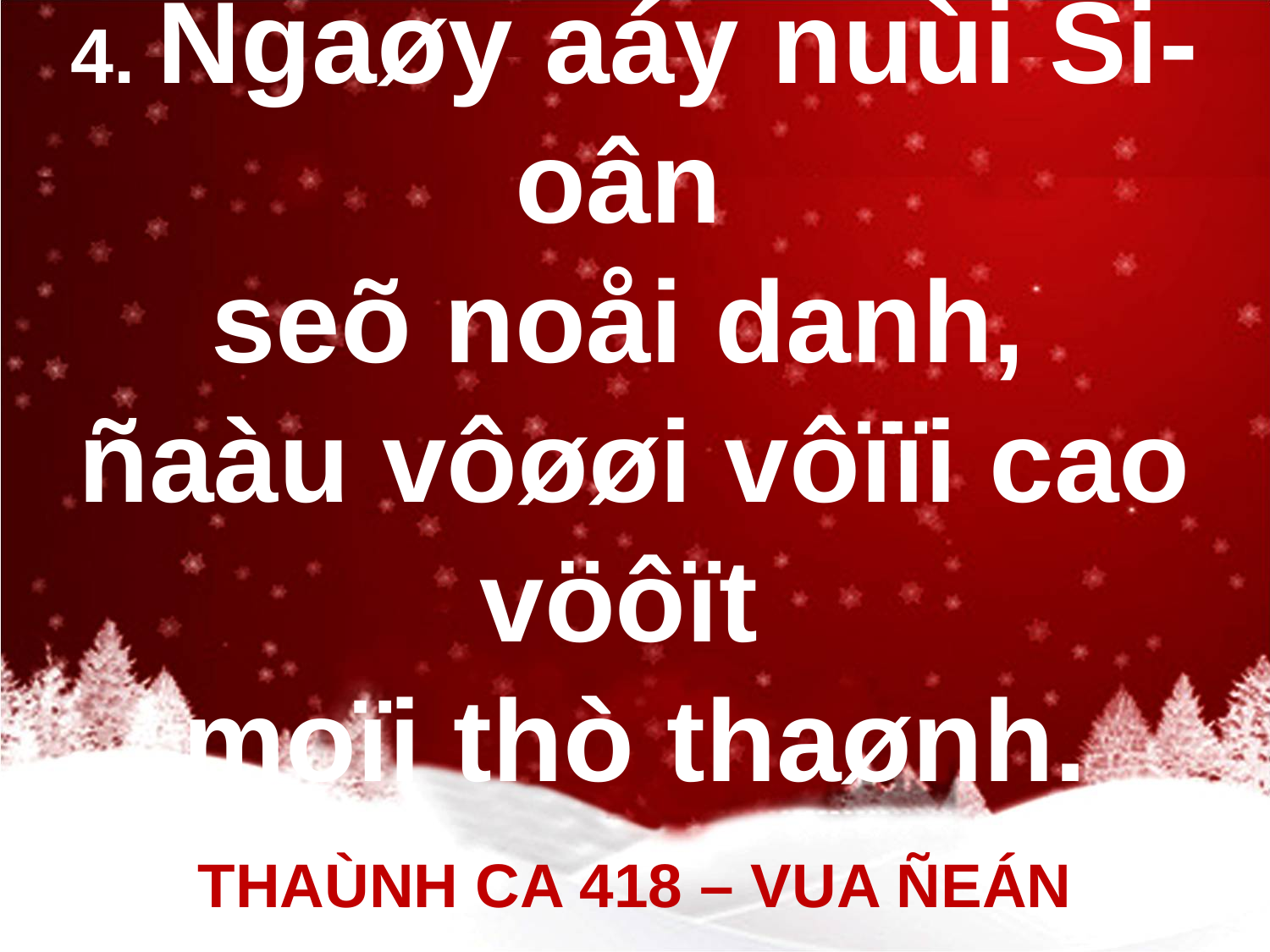

# 4. Ngaøy aáy nuùi Si-oân seõ noåi danh, ñaàu vôøøi vôïïi cao vöôït moïi thò thaønh.
THAÙNH CA 418 – VUA ÑEÁN